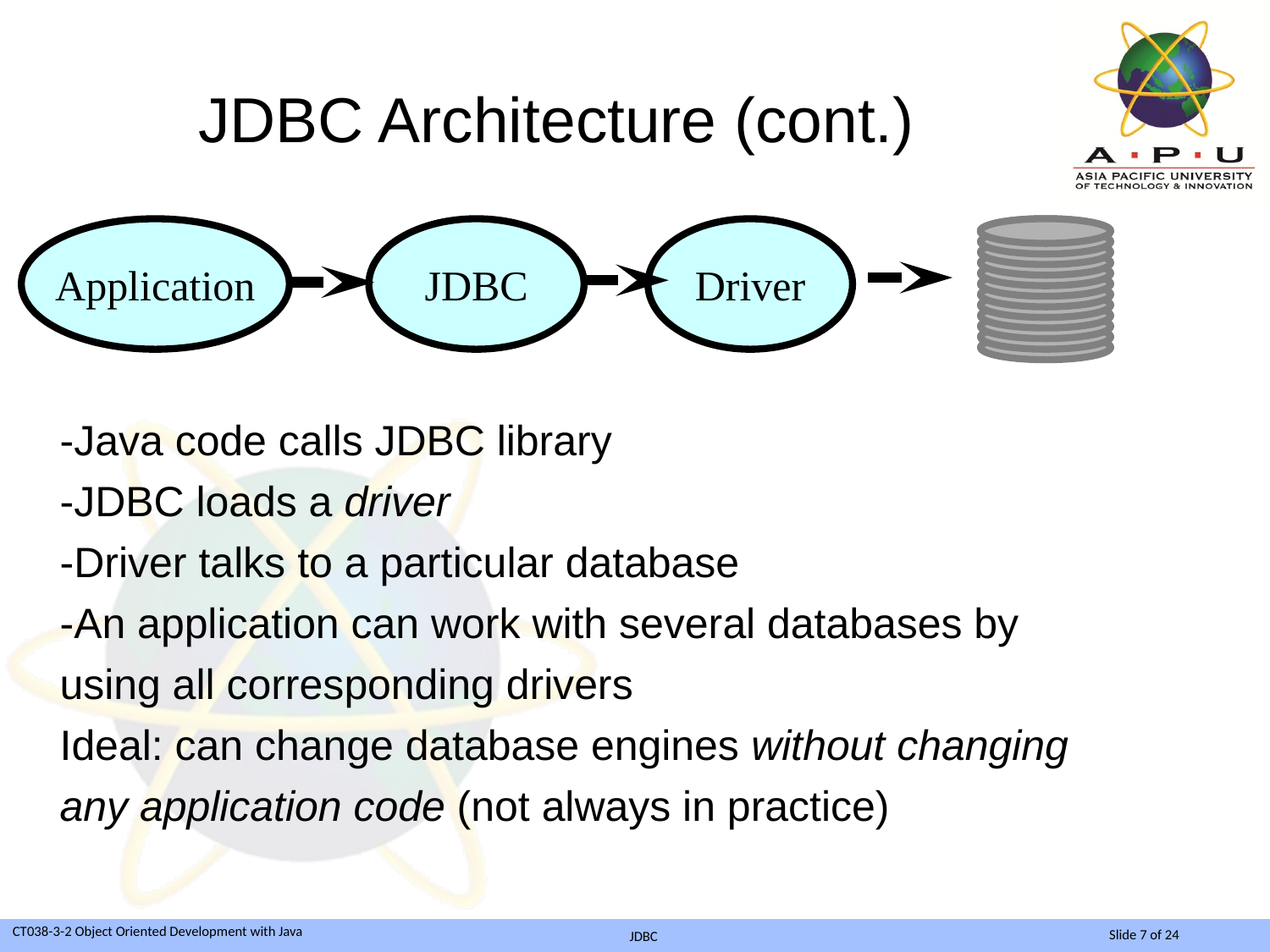

# JDBC Architecture (cont.)

Application
JDBC
Driver

-Java code calls JDBC library
-JDBC loads a driver
-Driver talks to a particular database
-An application can work with several databases by using all corresponding drivers
Ideal: can change database engines without changing any application code (not always in practice)